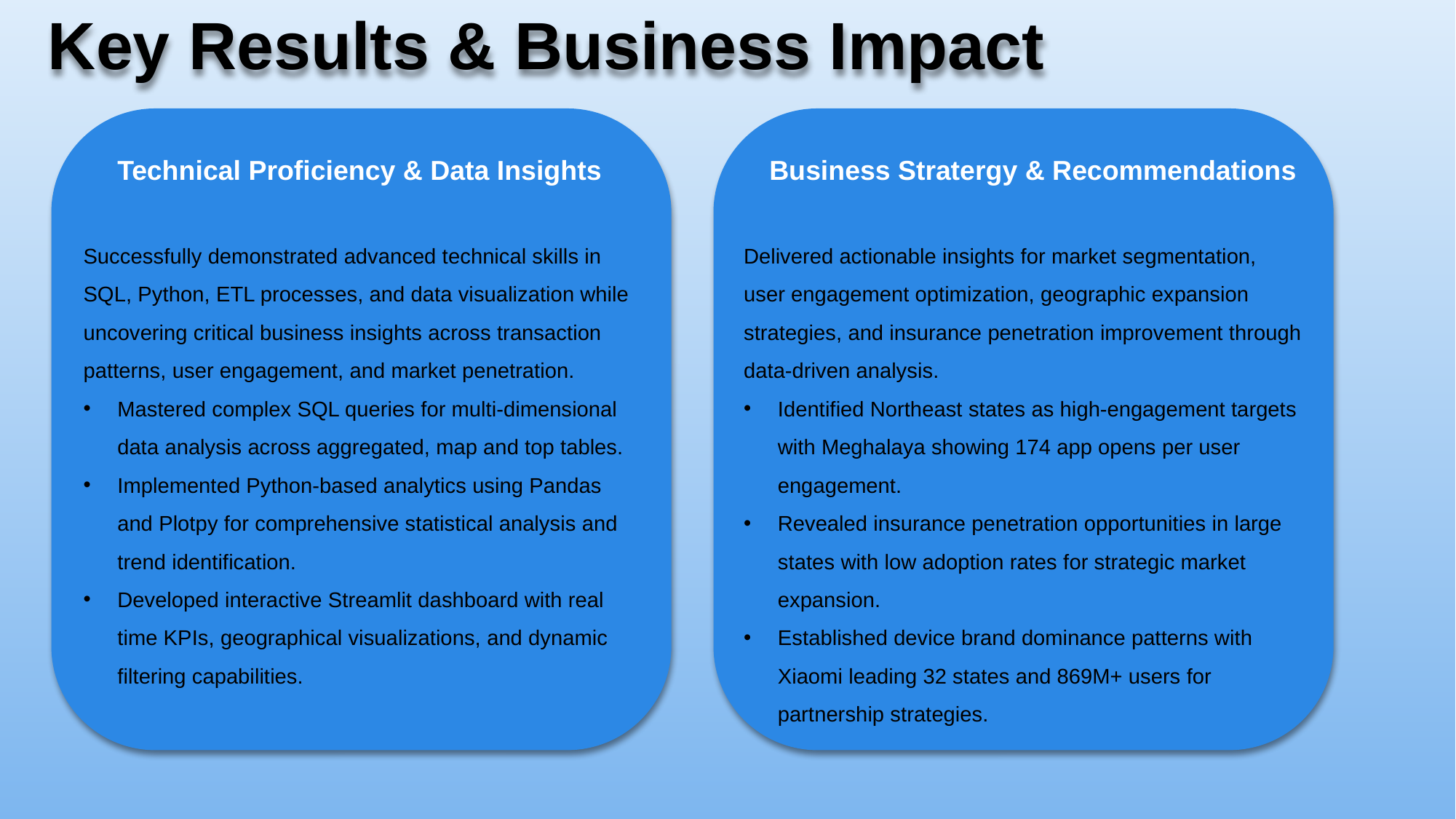

# Key Results & Business Impact

Technical Proficiency & Data Insights
Business Stratergy & Recommendations
Successfully demonstrated advanced technical skills in SQL, Python, ETL processes, and data visualization while uncovering critical business insights across transaction patterns, user engagement, and market penetration.
Mastered complex SQL queries for multi-dimensional data analysis across aggregated, map and top tables.
Implemented Python-based analytics using Pandas and Plotpy for comprehensive statistical analysis and trend identification.
Developed interactive Streamlit dashboard with real time KPIs, geographical visualizations, and dynamic filtering capabilities.
Delivered actionable insights for market segmentation, user engagement optimization, geographic expansion strategies, and insurance penetration improvement through data-driven analysis.
Identified Northeast states as high-engagement targets with Meghalaya showing 174 app opens per user engagement.
Revealed insurance penetration opportunities in large states with low adoption rates for strategic market expansion.
Established device brand dominance patterns with Xiaomi leading 32 states and 869M+ users for partnership strategies.